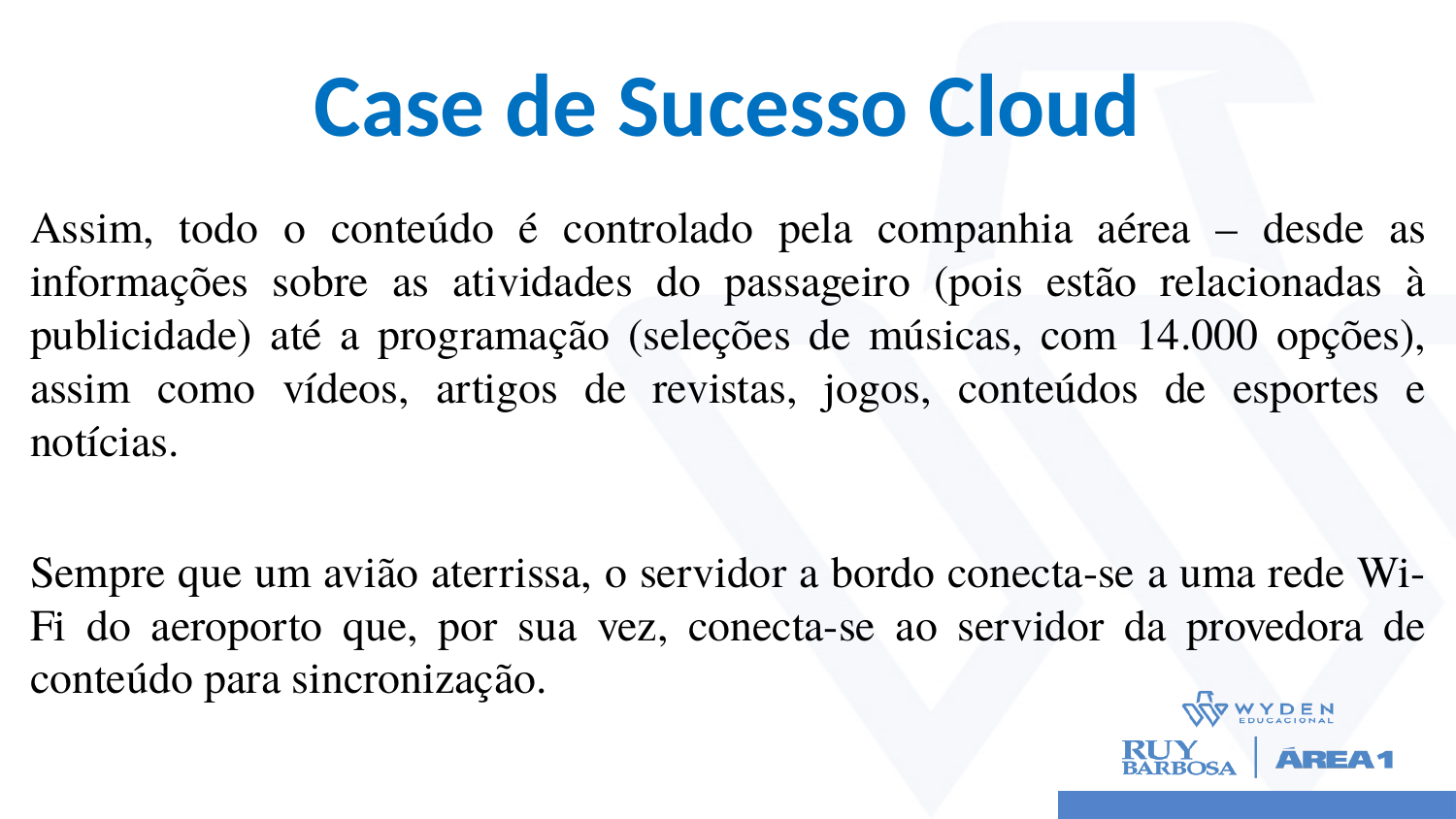

# Case de Sucesso Cloud
Assim, todo o conteúdo é controlado pela companhia aérea – desde as informações sobre as atividades do passageiro (pois estão relacionadas à publicidade) até a programação (seleções de músicas, com 14.000 opções), assim como vídeos, artigos de revistas, jogos, conteúdos de esportes e notícias.

Sempre que um avião aterrissa, o servidor a bordo conecta-se a uma rede Wi-Fi do aeroporto que, por sua vez, conecta-se ao servidor da provedora de conteúdo para sincronização.